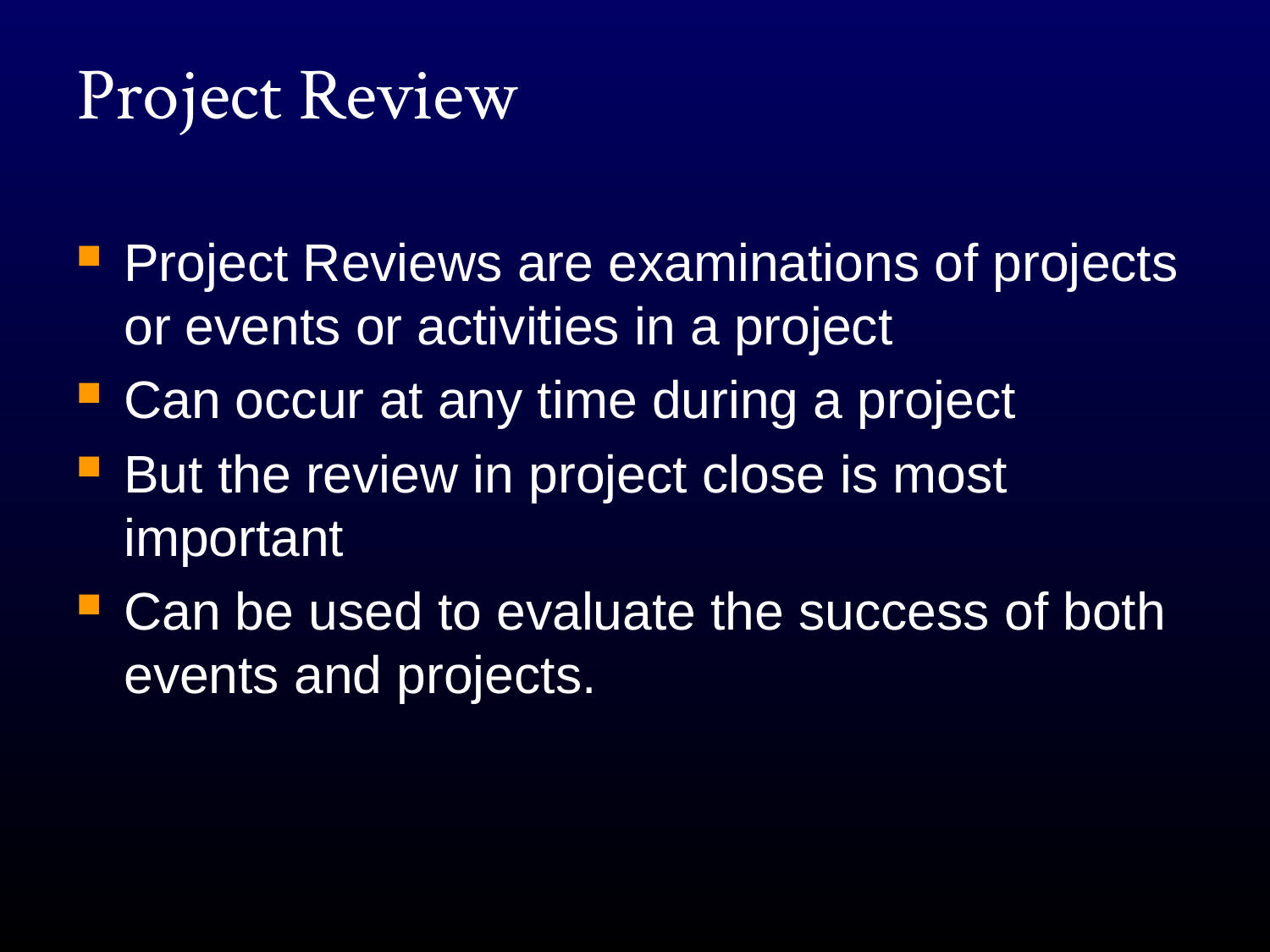

# Project Review
Project Reviews are examinations of projects or events or activities in a project
Can occur at any time during a project
But the review in project close is most important
Can be used to evaluate the success of both events and projects.